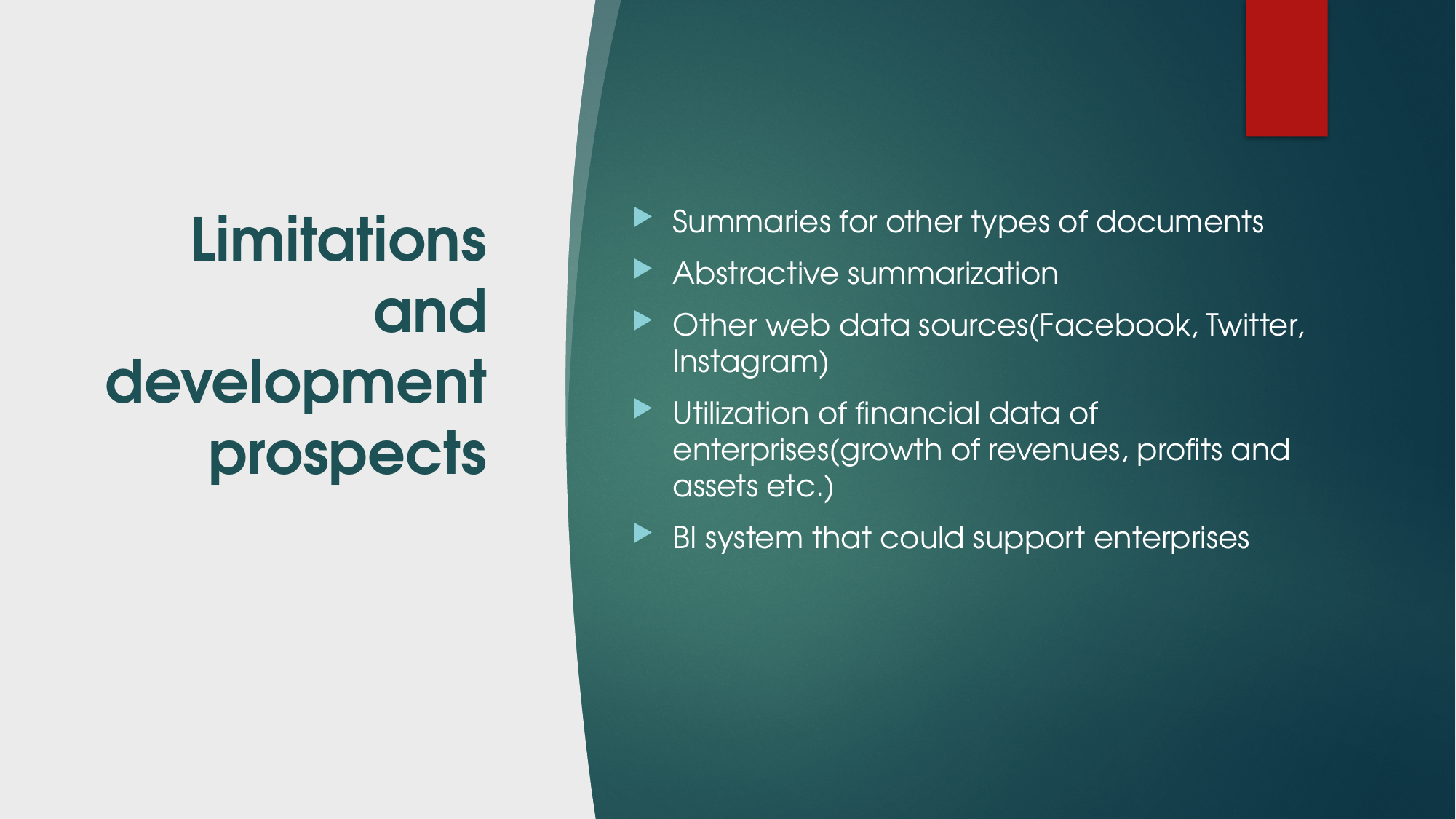

# Limitations and development prospects
Summaries for other types of documents
Abstractive summarization
Other web data sources(Facebook, Twitter, Instagram)
Utilization of financial data of enterprises(growth of revenues, profits and assets etc.)
BI system that could support enterprises